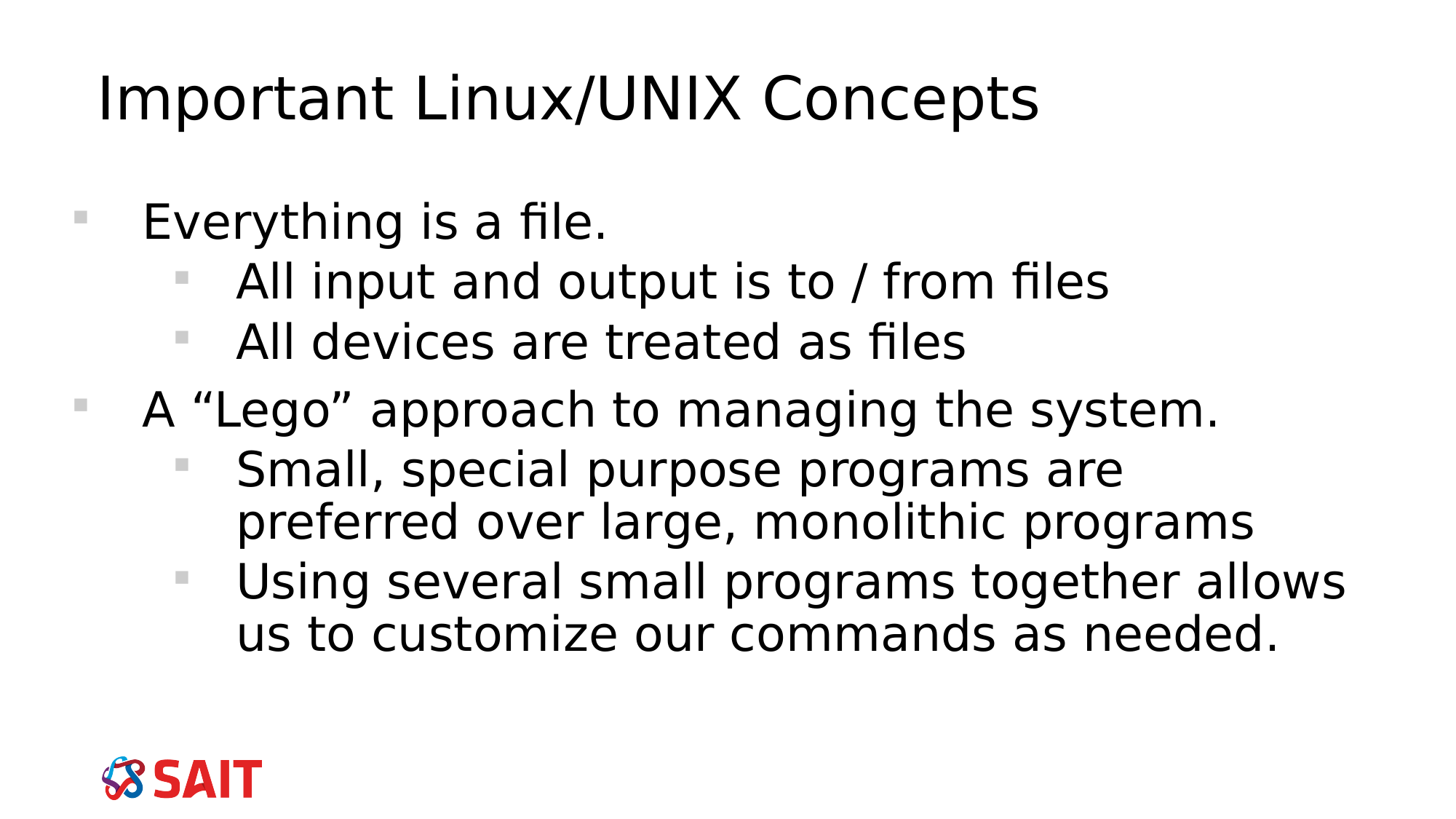

Important Linux/UNIX Concepts
Everything is a file.
All input and output is to / from files
All devices are treated as files
A “Lego” approach to managing the system.
Small, special purpose programs are preferred over large, monolithic programs
Using several small programs together allows us to customize our commands as needed.